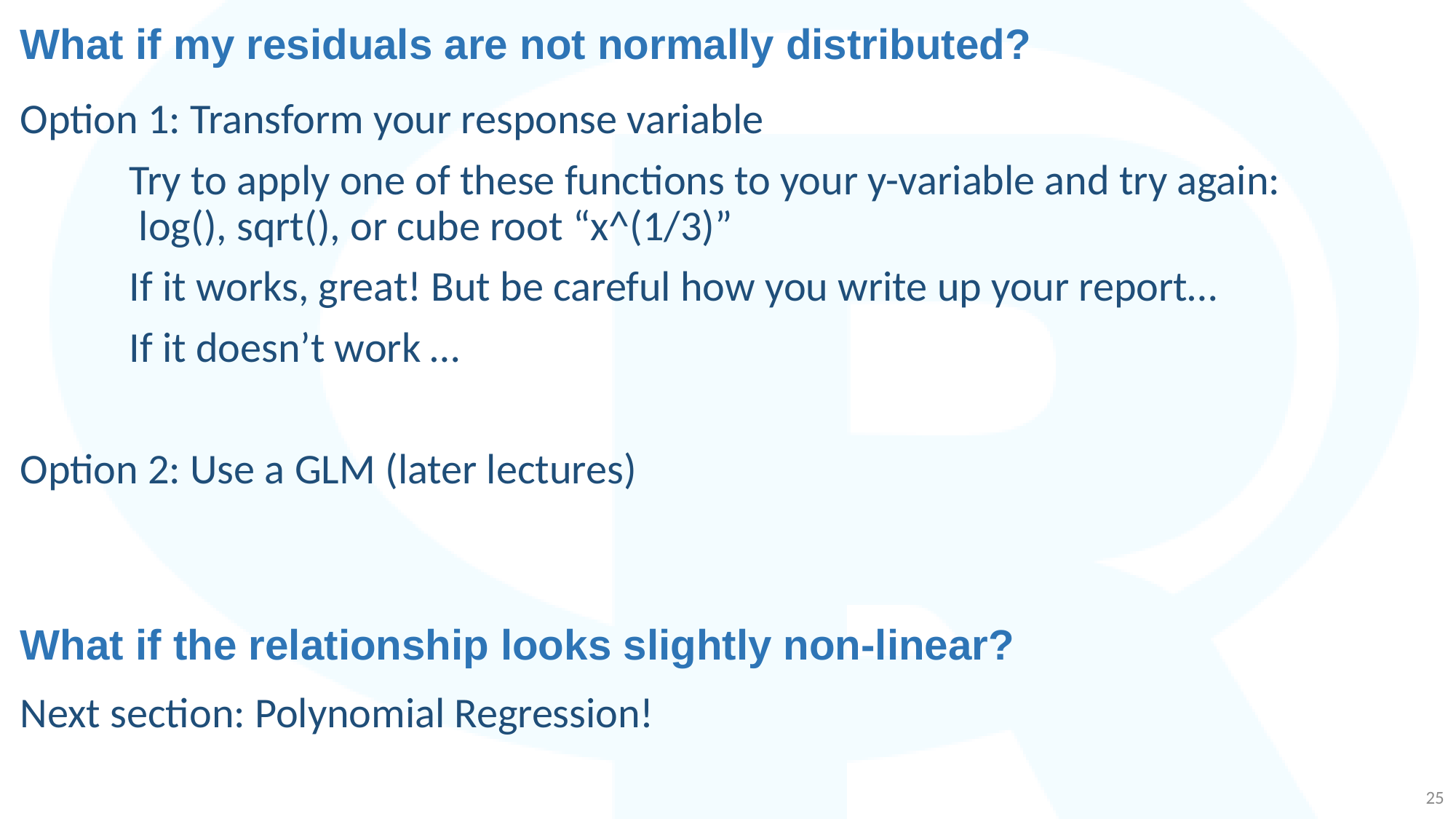

# What if my residuals are not normally distributed?
Option 1: Transform your response variable
	Try to apply one of these functions to your y-variable and try again:
	 log(), sqrt(), or cube root “x^(1/3)”
	If it works, great! But be careful how you write up your report…
	If it doesn’t work …

Option 2: Use a GLM (later lectures)

Next section: Polynomial Regression!
What if the relationship looks slightly non-linear?
25